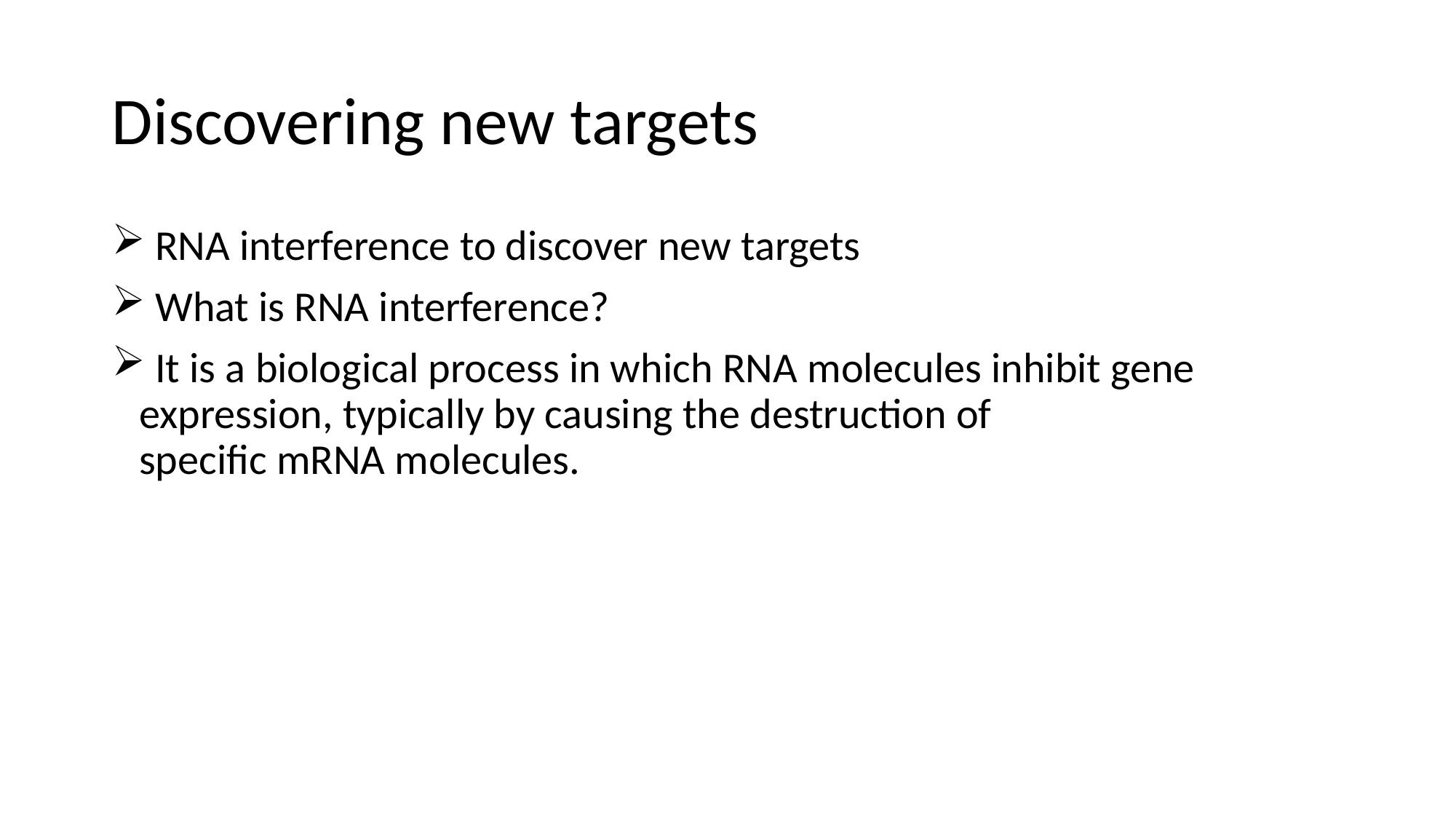

# Discovering new targets
 RNA interference to discover new targets
 What is RNA interference?
 It is a biological process in which RNA molecules inhibit gene expression, typically by causing the destruction of specific mRNA molecules.